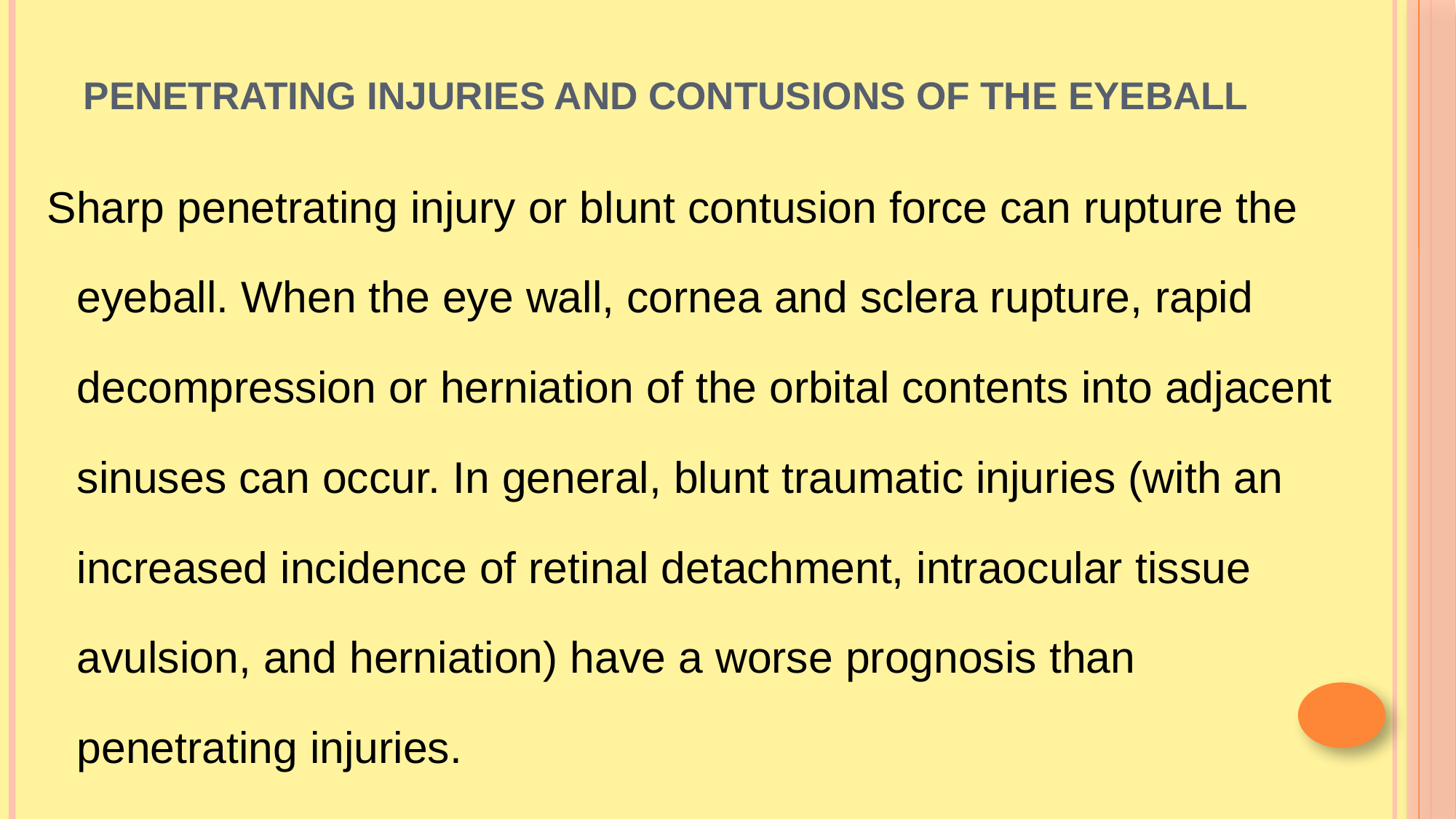

# Penetrating Injuries and Contusions of the Eyeball
Sharp penetrating injury or blunt contusion force can rupture the eyeball. When the eye wall, cornea and sclera rupture, rapid decompression or herniation of the orbital contents into adjacent sinuses can occur. In general, blunt traumatic injuries (with an increased incidence of retinal detachment, intraocular tissue avulsion, and herniation) have a worse prognosis than penetrating injuries.